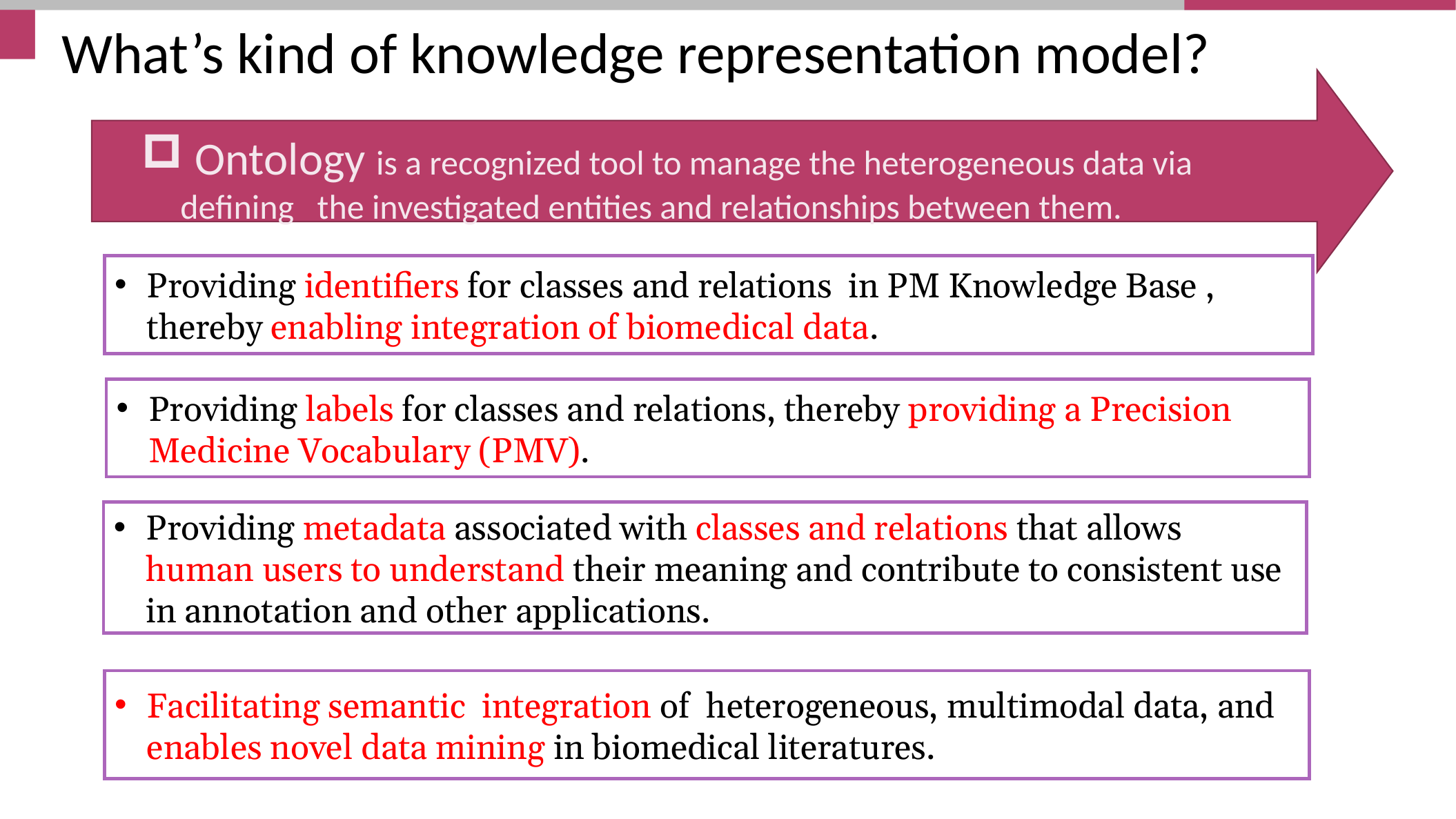

What’s kind of knowledge representation model?

 Ontology is a recognized tool to manage the heterogeneous data via defining   the investigated entities and relationships between them.
Providing identifiers for classes and relations  in PM Knowledge Base , thereby enabling integration of biomedical data.
Providing labels for classes and relations, thereby providing a Precision Medicine Vocabulary (PMV).
Providing metadata associated with classes and relations that allows human users to understand their meaning and contribute to consistent use in annotation and other applications.
Facilitating semantic  integration of  heterogeneous, multimodal data, and enables novel data mining in biomedical literatures.